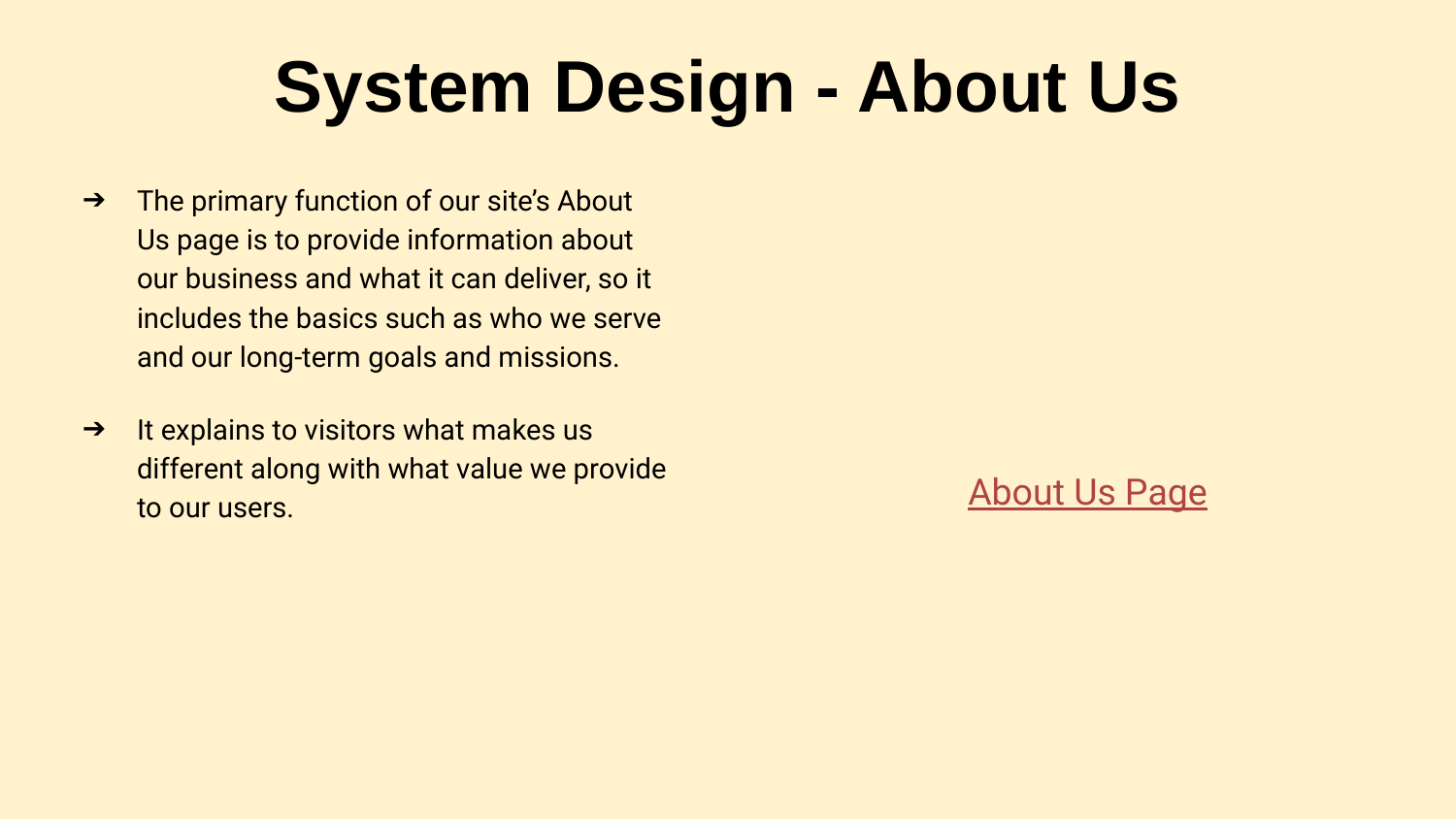

# System Design - About Us
The primary function of our site’s About Us page is to provide information about our business and what it can deliver, so it includes the basics such as who we serve and our long-term goals and missions.
It explains to visitors what makes us different along with what value we provide to our users.

About Us Page